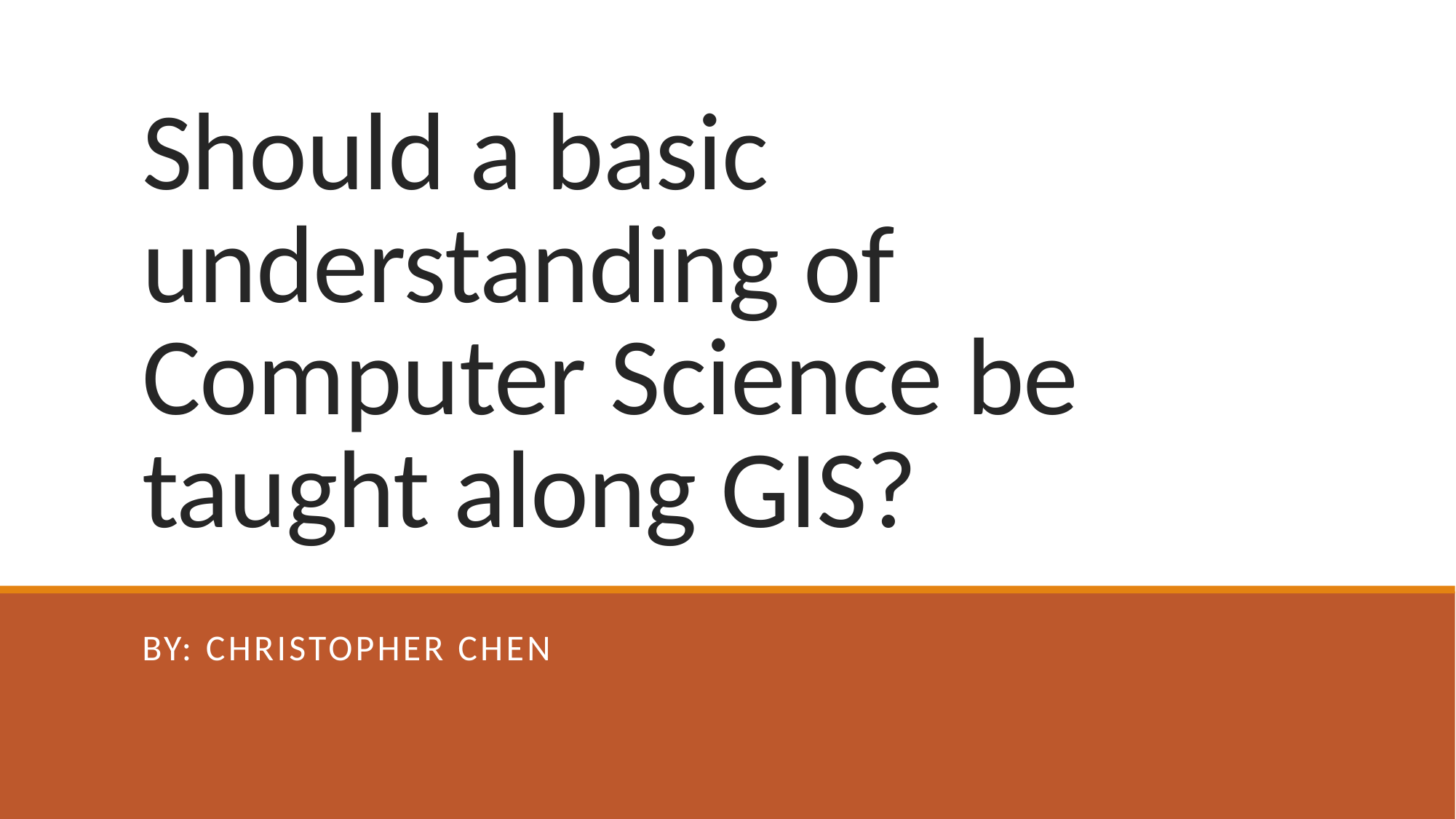

# Should a basic understanding of Computer Science be taught along GIS?

By: Christopher Chen